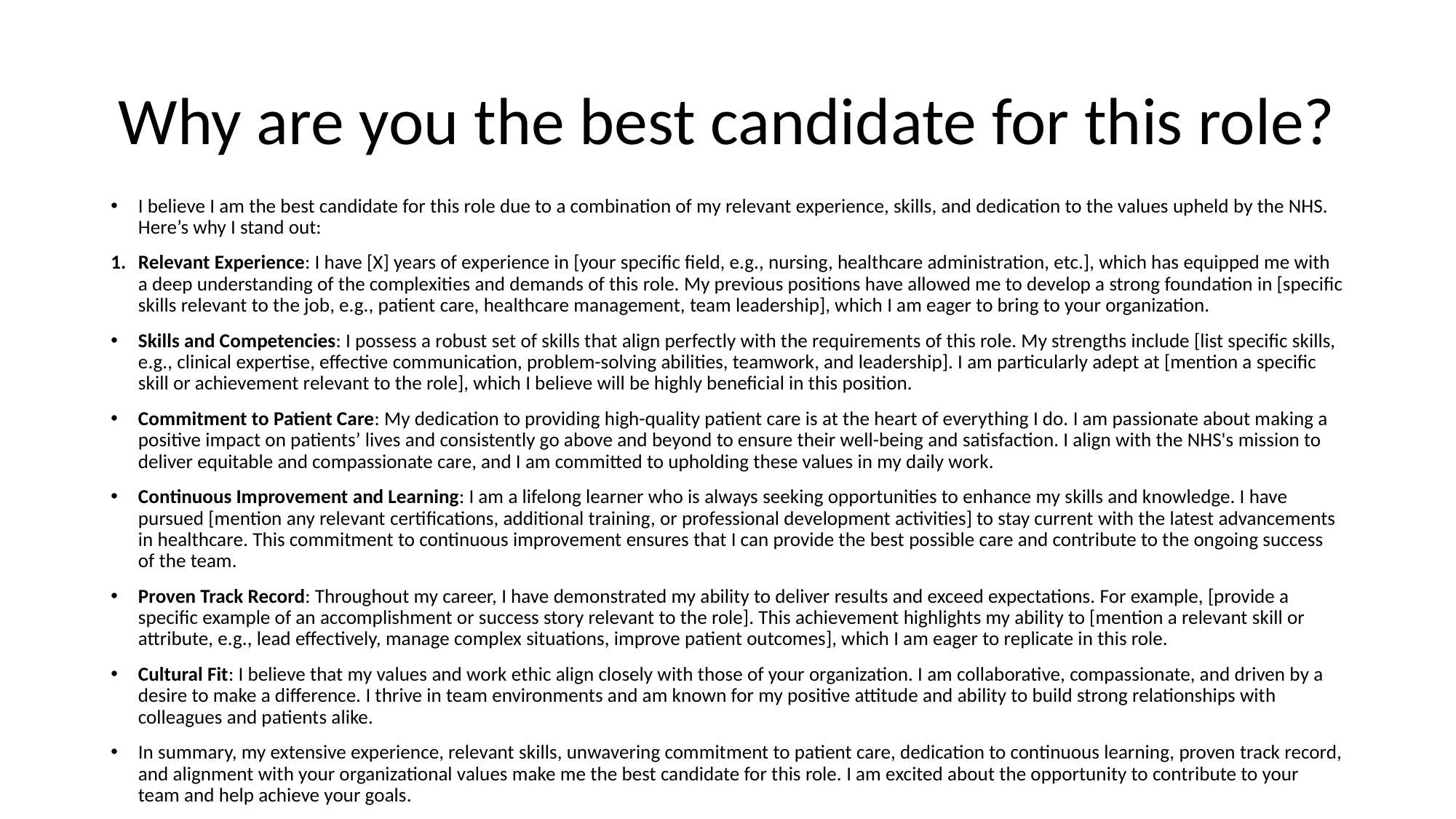

# Why are you the best candidate for this role?
I believe I am the best candidate for this role due to a combination of my relevant experience, skills, and dedication to the values upheld by the NHS. Here’s why I stand out:
Relevant Experience: I have [X] years of experience in [your specific field, e.g., nursing, healthcare administration, etc.], which has equipped me with a deep understanding of the complexities and demands of this role. My previous positions have allowed me to develop a strong foundation in [specific skills relevant to the job, e.g., patient care, healthcare management, team leadership], which I am eager to bring to your organization.
Skills and Competencies: I possess a robust set of skills that align perfectly with the requirements of this role. My strengths include [list specific skills, e.g., clinical expertise, effective communication, problem-solving abilities, teamwork, and leadership]. I am particularly adept at [mention a specific skill or achievement relevant to the role], which I believe will be highly beneficial in this position.
Commitment to Patient Care: My dedication to providing high-quality patient care is at the heart of everything I do. I am passionate about making a positive impact on patients’ lives and consistently go above and beyond to ensure their well-being and satisfaction. I align with the NHS's mission to deliver equitable and compassionate care, and I am committed to upholding these values in my daily work.
Continuous Improvement and Learning: I am a lifelong learner who is always seeking opportunities to enhance my skills and knowledge. I have pursued [mention any relevant certifications, additional training, or professional development activities] to stay current with the latest advancements in healthcare. This commitment to continuous improvement ensures that I can provide the best possible care and contribute to the ongoing success of the team.
Proven Track Record: Throughout my career, I have demonstrated my ability to deliver results and exceed expectations. For example, [provide a specific example of an accomplishment or success story relevant to the role]. This achievement highlights my ability to [mention a relevant skill or attribute, e.g., lead effectively, manage complex situations, improve patient outcomes], which I am eager to replicate in this role.
Cultural Fit: I believe that my values and work ethic align closely with those of your organization. I am collaborative, compassionate, and driven by a desire to make a difference. I thrive in team environments and am known for my positive attitude and ability to build strong relationships with colleagues and patients alike.
In summary, my extensive experience, relevant skills, unwavering commitment to patient care, dedication to continuous learning, proven track record, and alignment with your organizational values make me the best candidate for this role. I am excited about the opportunity to contribute to your team and help achieve your goals.